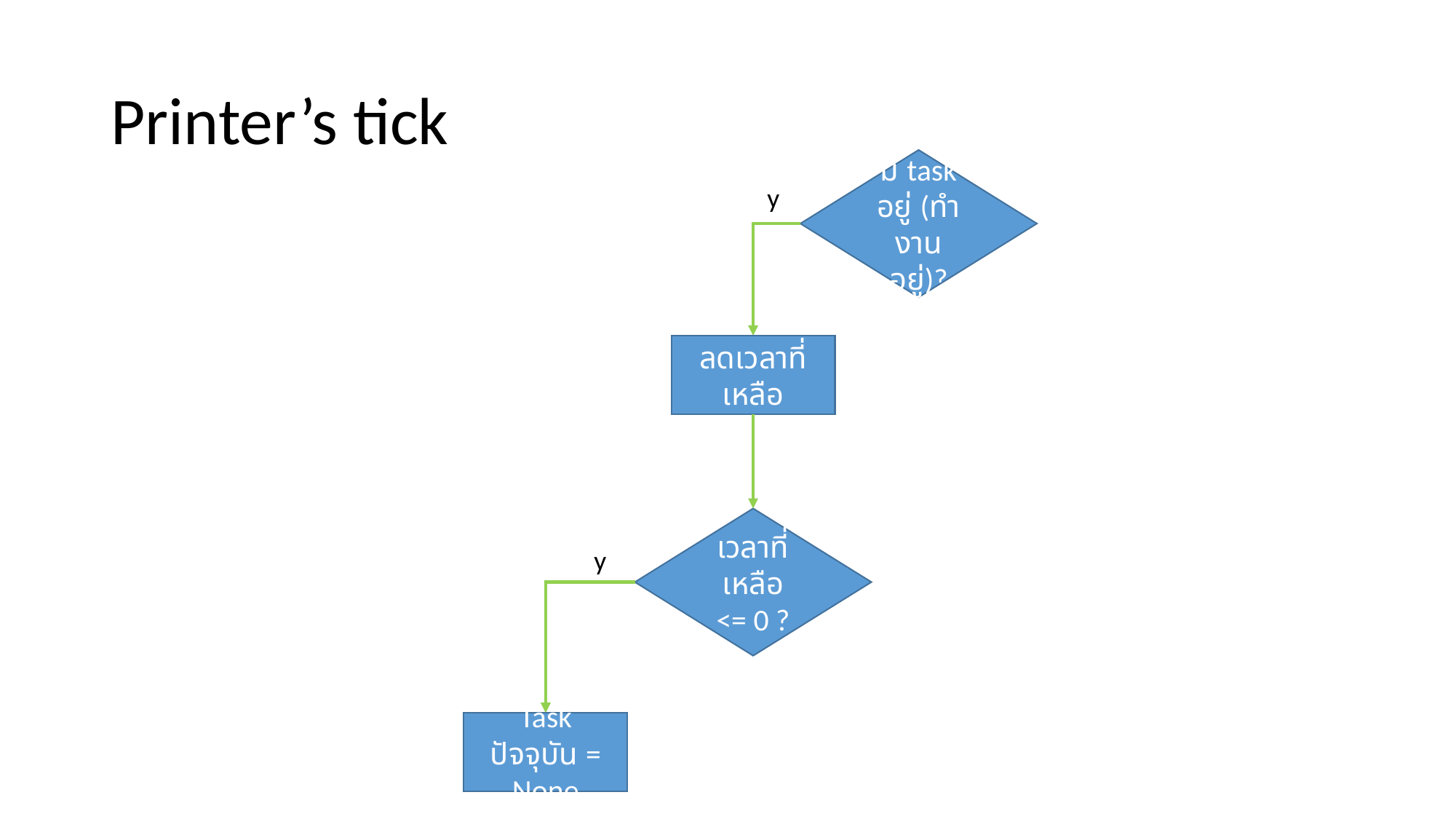

# Printer’s tick
มี task อยู่ (ทำงานอยู่)?
y
ลดเวลาที่เหลือ
เวลาที่เหลือ <= 0 ?
y
Task ปัจจุบัน = None